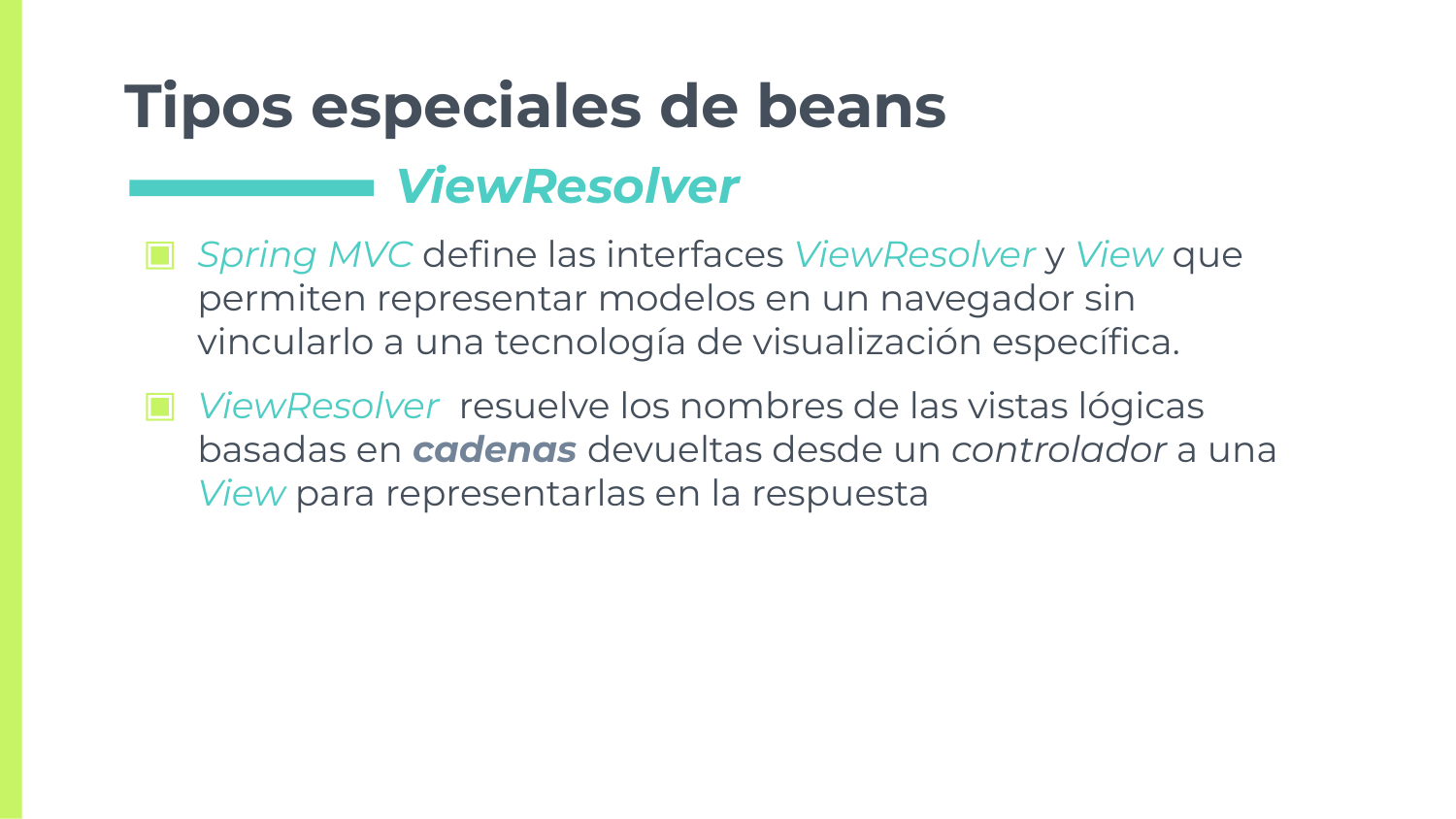

# Tipos especiales de beans
ViewResolver
Spring MVC define las interfaces ViewResolver y View que permiten representar modelos en un navegador sin vincularlo a una tecnología de visualización específica.
ViewResolver  resuelve los nombres de las vistas lógicas basadas en cadenas devueltas desde un controlador a una View para representarlas en la respuesta